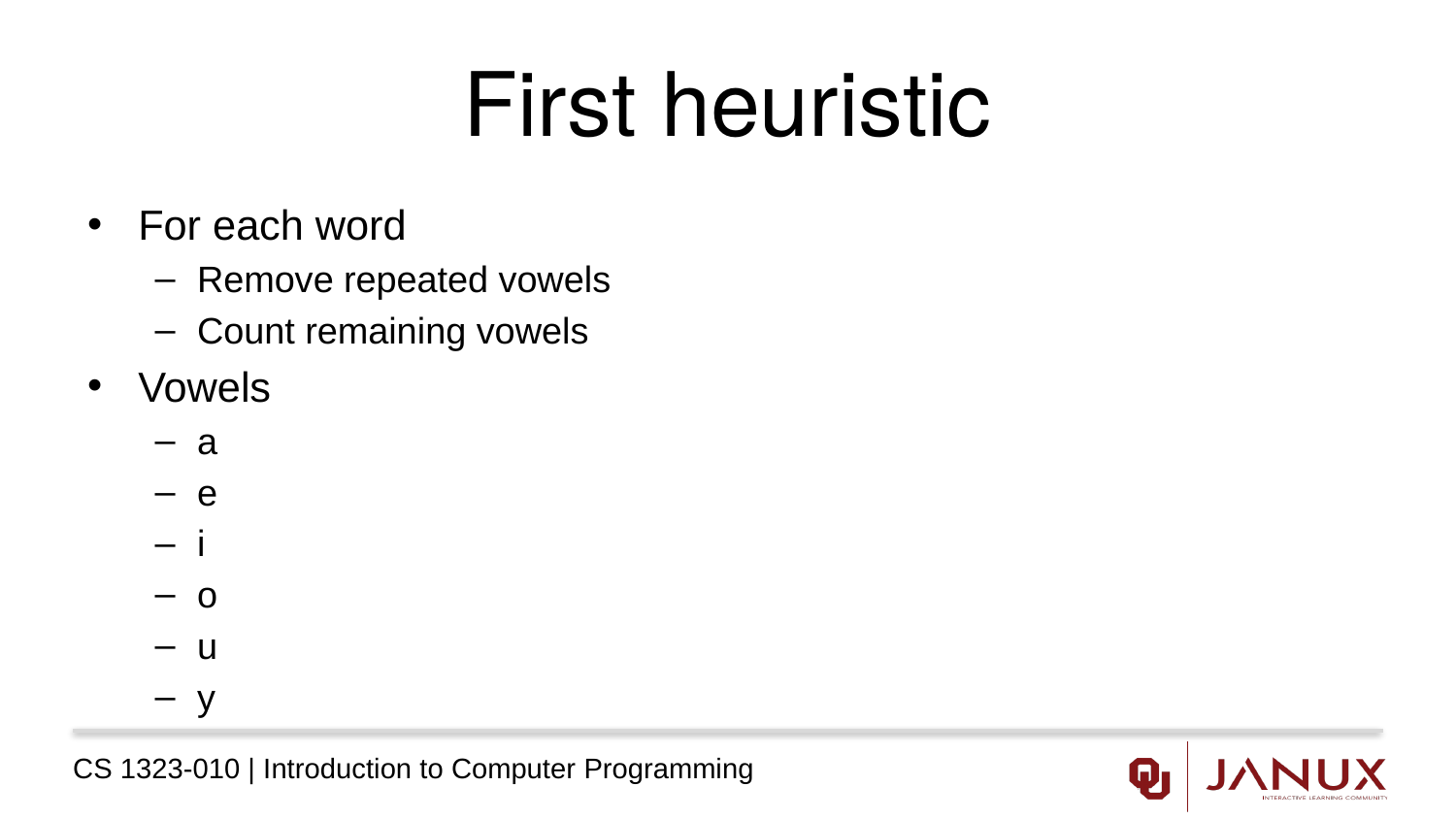

# First heuristic
For each word
Remove repeated vowels
Count remaining vowels
Vowels
a
e
i
o
u
y